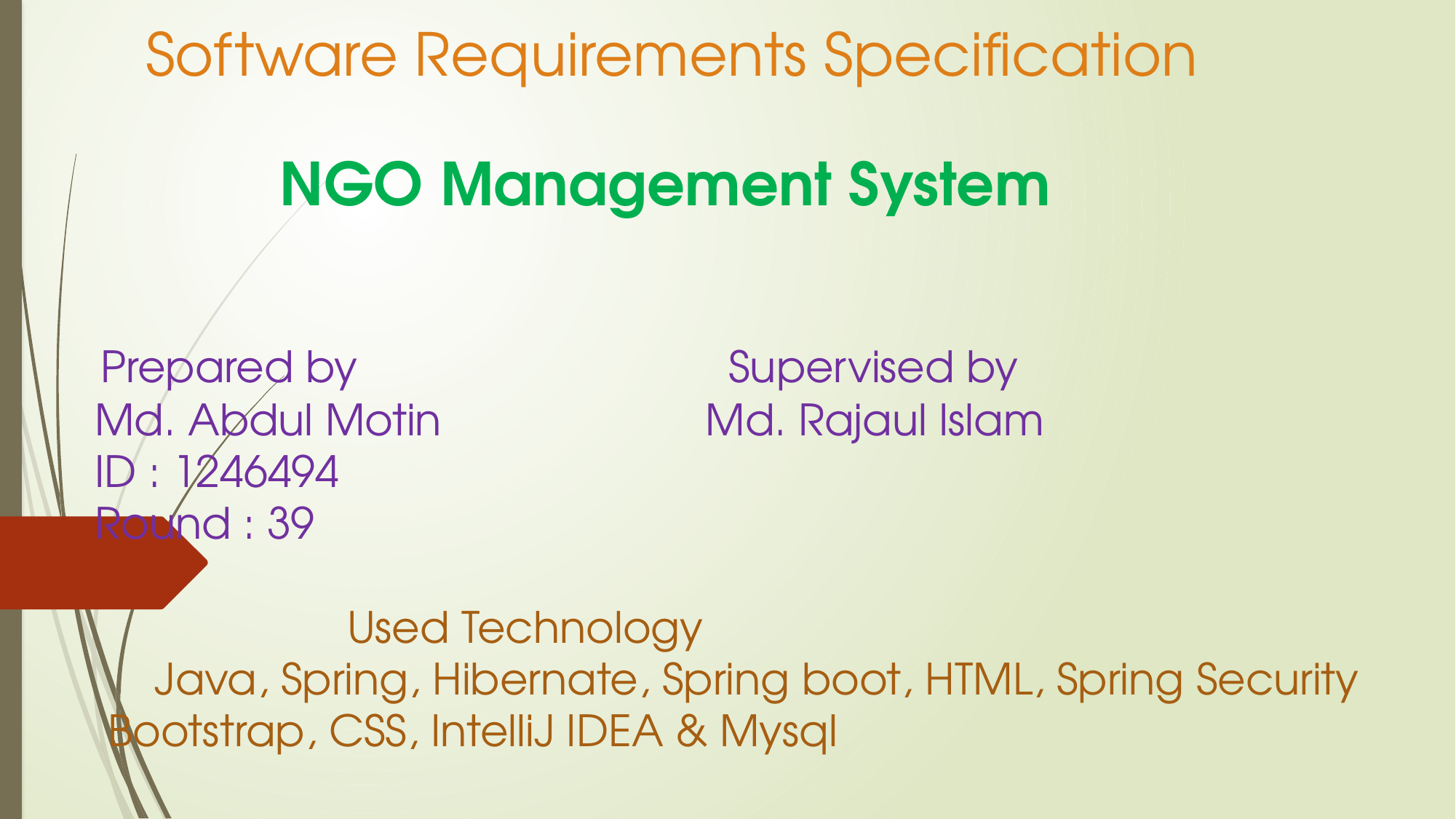

# Software Requirements Specification NGO Management System Prepared by                               Supervised by Md. Abdul Motin                      Md. Rajaul Islam ID : 1246494 Round : 39 Used Technology Java, Spring, Hibernate, Spring boot, HTML, Spring Security    								Bootstrap, CSS, IntelliJ IDEA & Mysql